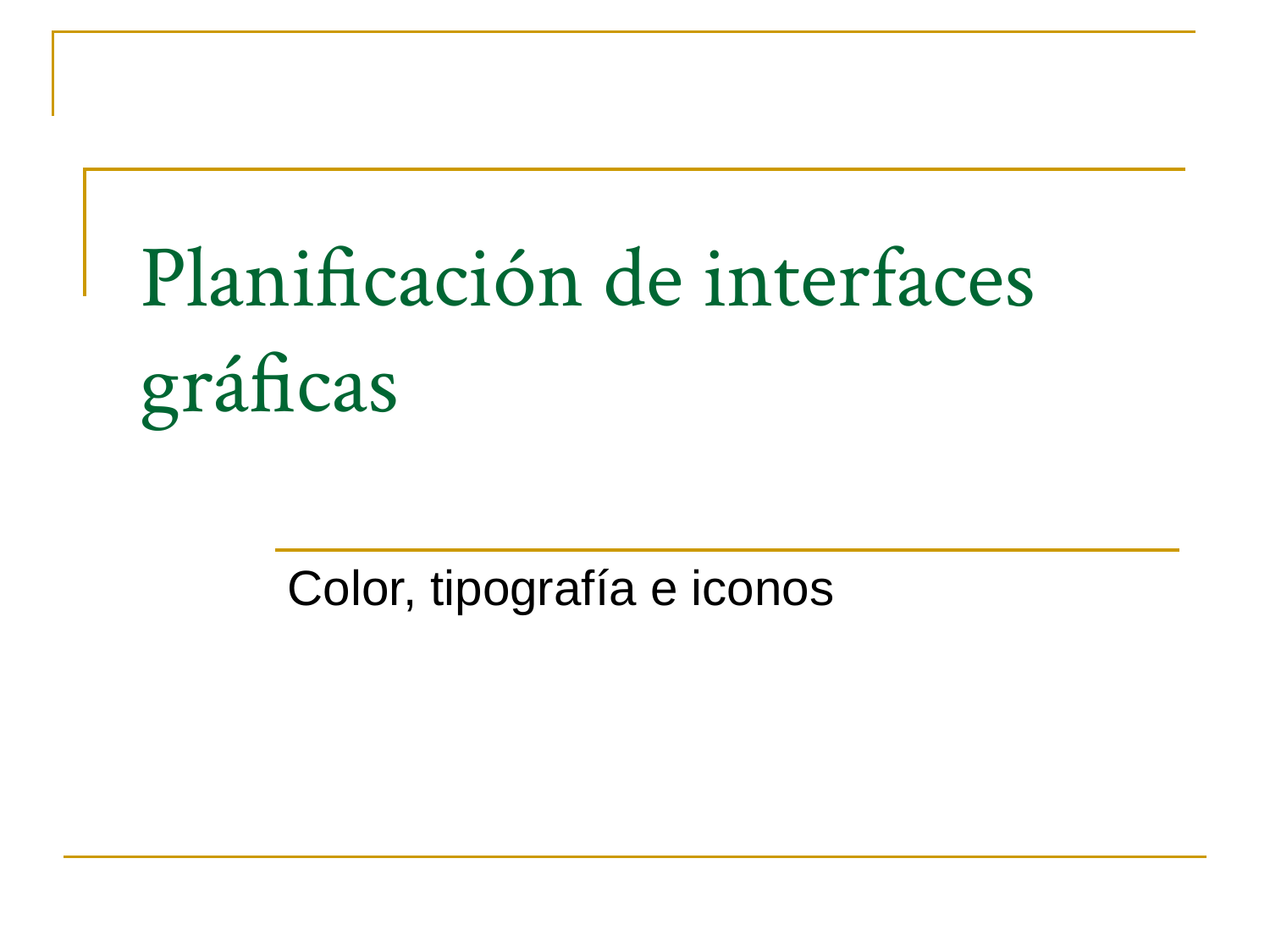

# Planificación de interfaces gráficas
Color, tipografía e iconos